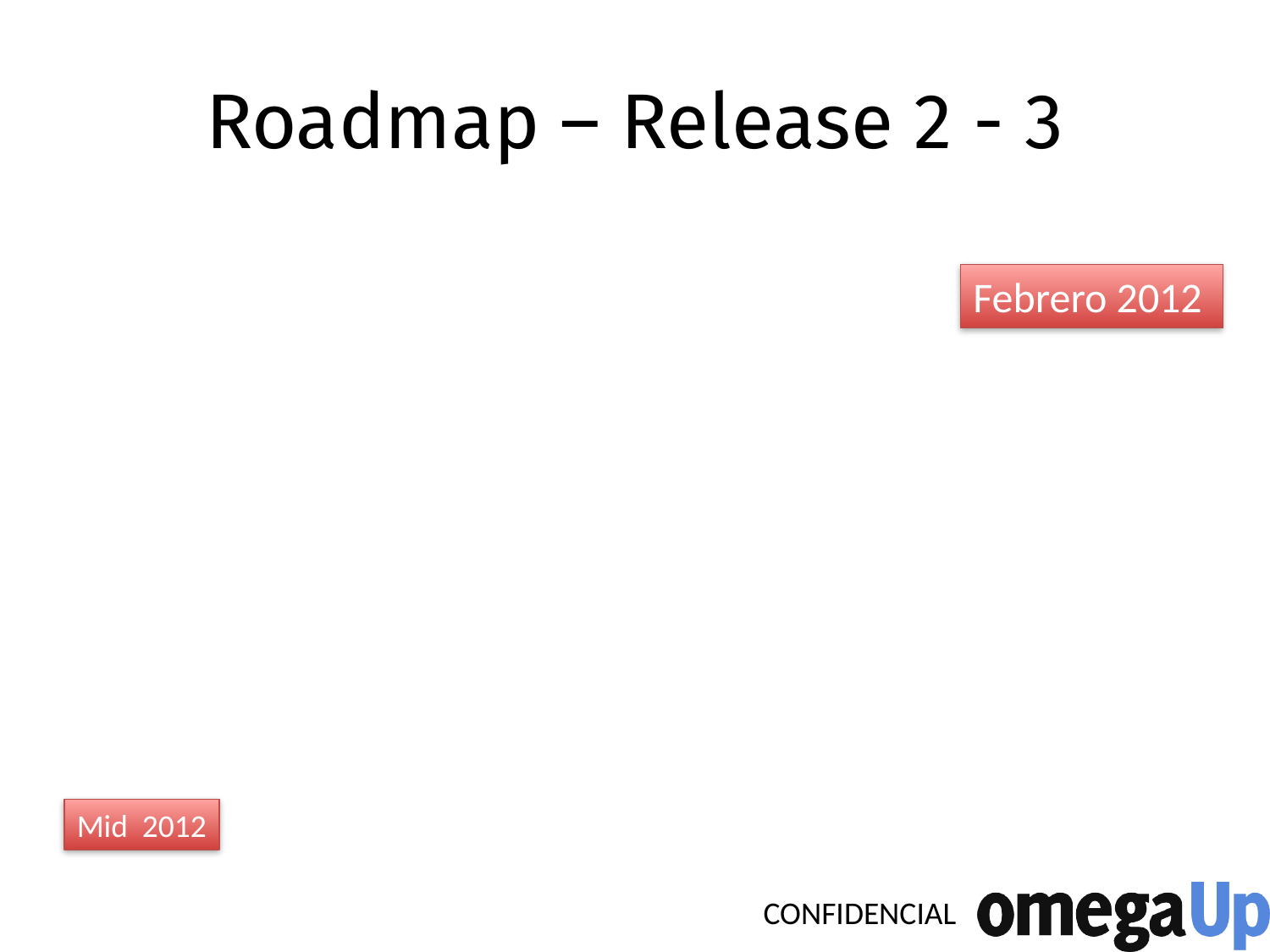

# Roadmap – Release 2 - 3

Febrero 2012
Mid  2012